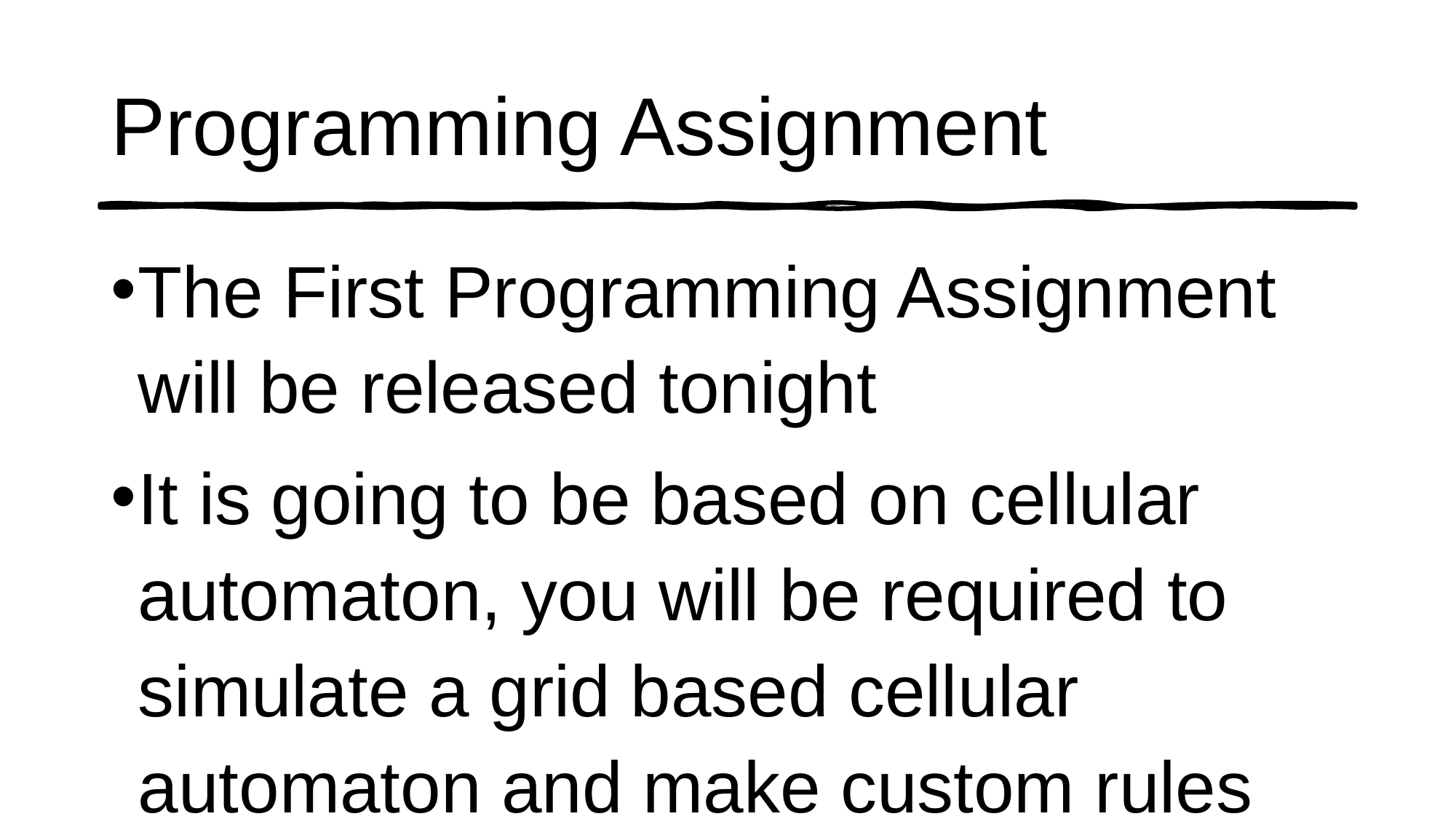

# Programming Assignment
The First Programming Assignment will be released tonight
It is going to be based on cellular automaton, you will be required to simulate a grid based cellular automaton and make custom rules for getting specific states.